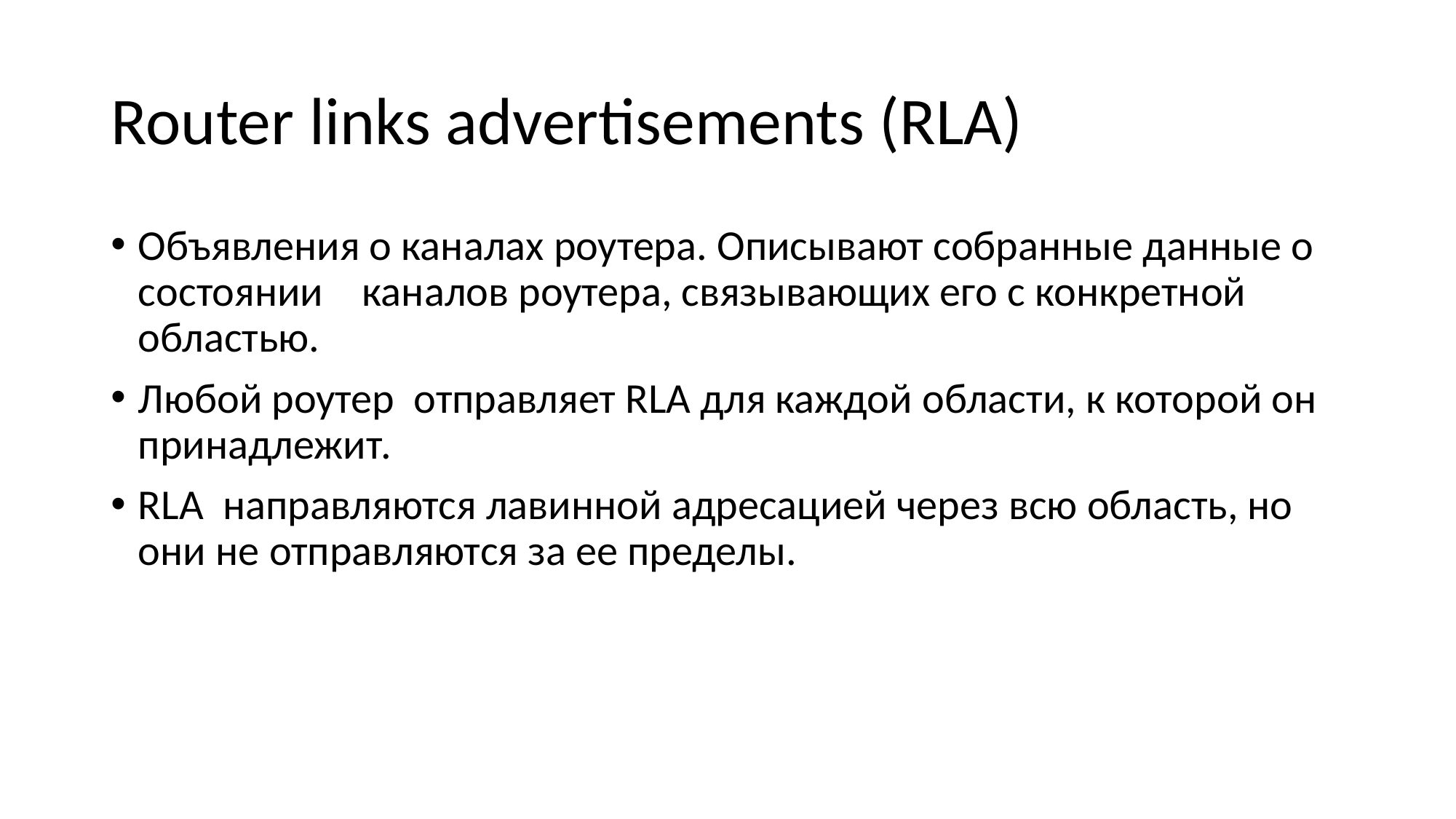

# Router links advertisements (RLA)
Объявления о каналах роутера. Описывают собранные данные о состоянии    каналов роутера, связывающих его с конкретной областью.
Любой роутер  отправляет RLA для каждой области, к которой он принадлежит.
RLA  направляются лавинной адресацией через всю область, но они не отправляются за ее пределы.